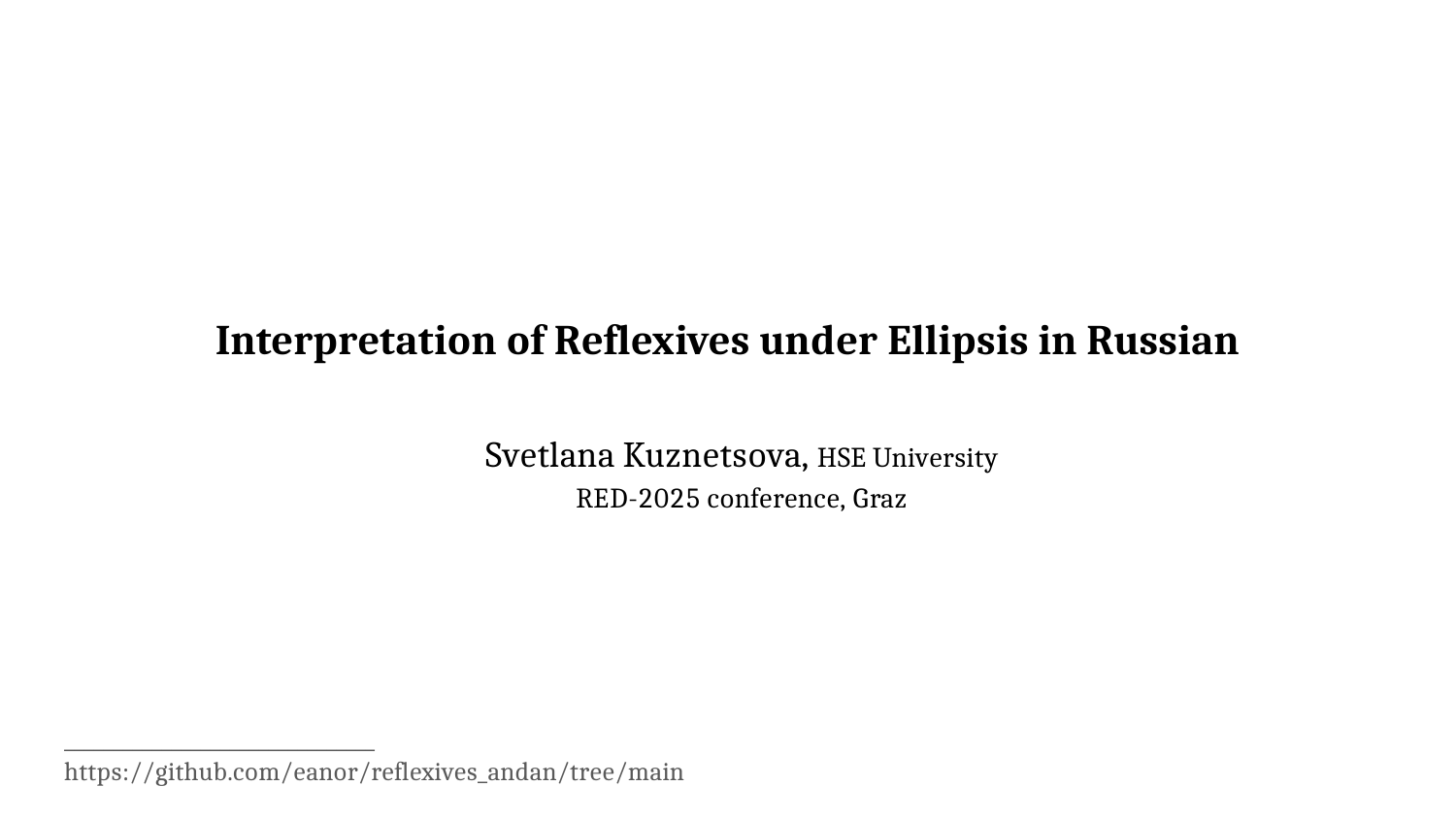

# Interpretation of Reflexives under Ellipsis in Russian
Svetlana Kuznetsova, HSE University
RED-2025 conference, Graz
________________________________
https://github.com/eanor/reflexives_andan/tree/main